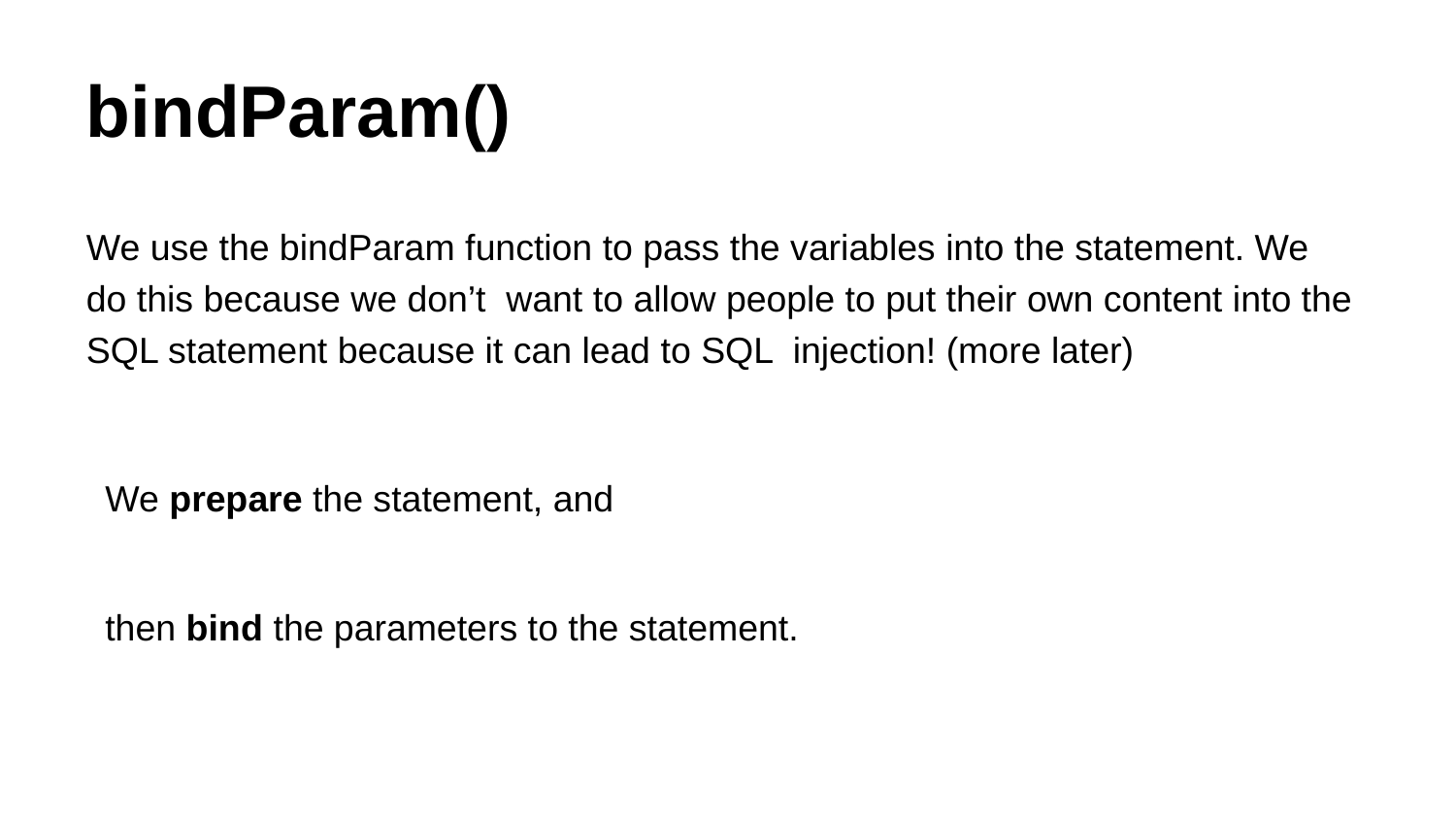

# bindParam()
We use the bindParam function to pass the variables into the statement. We do this because we don’t  want to allow people to put their own content into the SQL statement because it can lead to SQL  injection! (more later)

We prepare the statement, and

then bind the parameters to the statement.